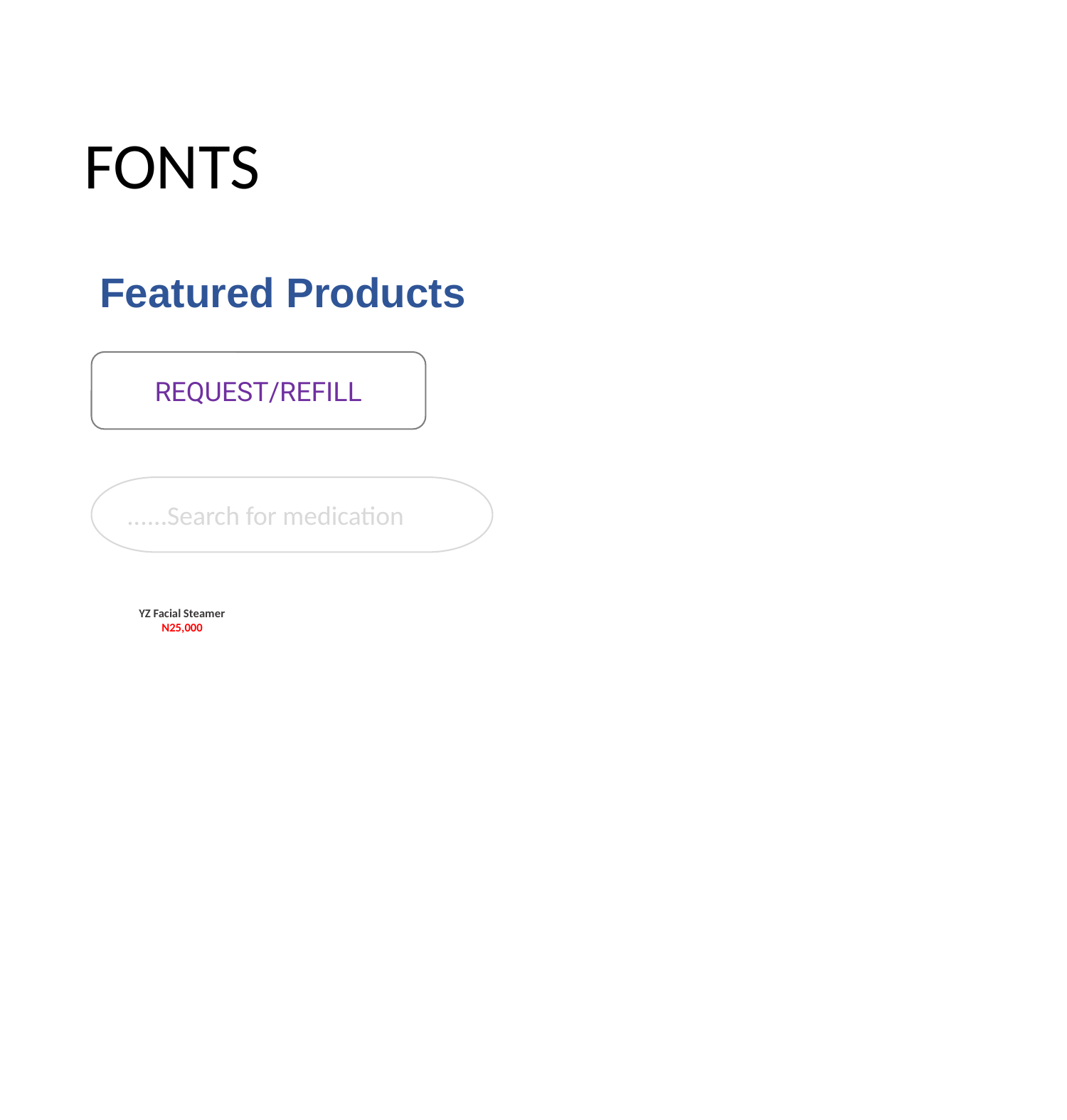

# FONTS
Featured Products
REQUEST/REFILL
 ......Search for medication
YZ Facial Steamer
N25,000